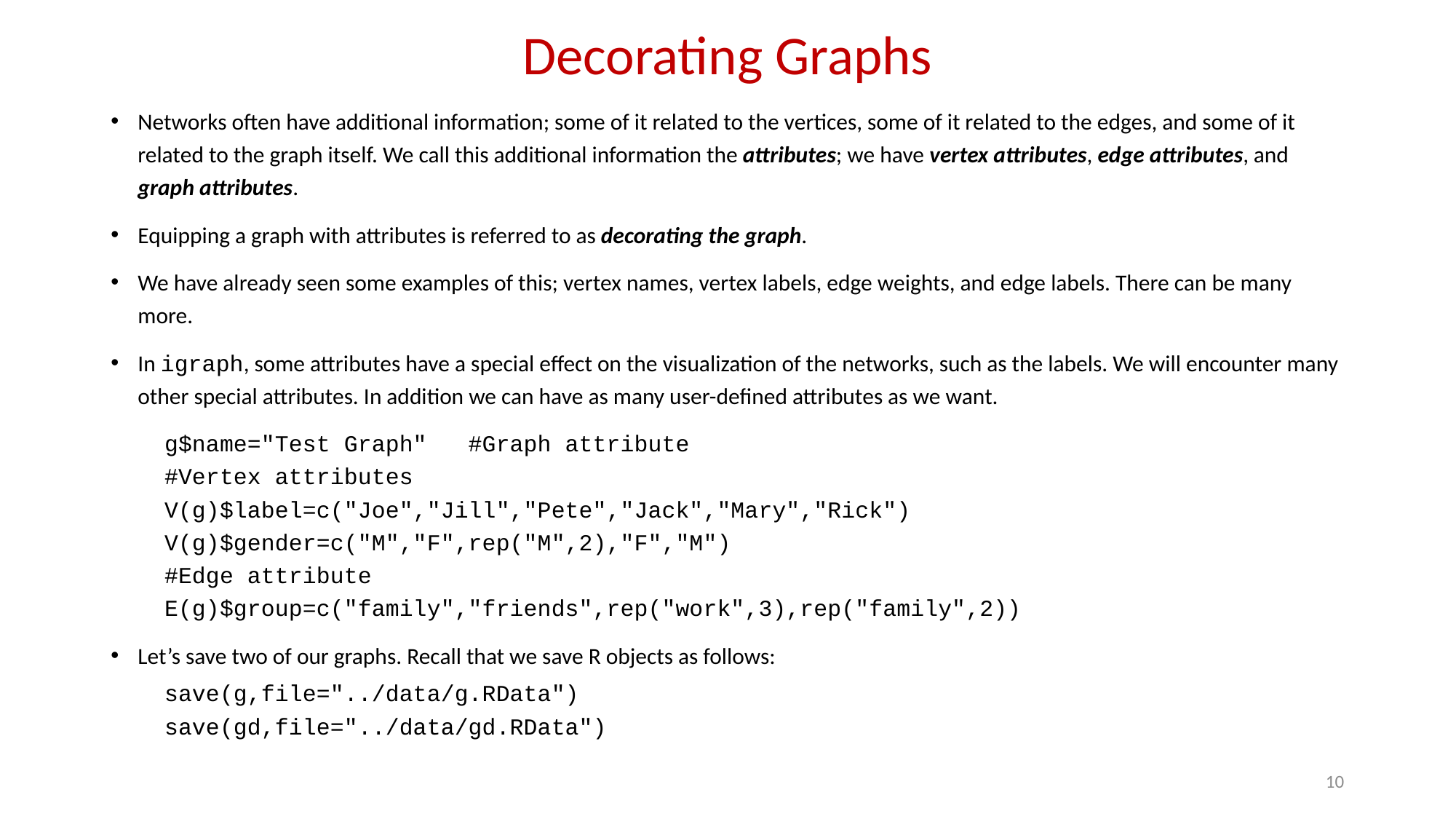

# Decorating Graphs
Networks often have additional information; some of it related to the vertices, some of it related to the edges, and some of it related to the graph itself. We call this additional information the attributes; we have vertex attributes, edge attributes, and graph attributes.
Equipping a graph with attributes is referred to as decorating the graph.
We have already seen some examples of this; vertex names, vertex labels, edge weights, and edge labels. There can be many more.
In igraph, some attributes have a special effect on the visualization of the networks, such as the labels. We will encounter many other special attributes. In addition we can have as many user-defined attributes as we want.
g$name="Test Graph"   #Graph attribute
#Vertex attributes
V(g)$label=c("Joe","Jill","Pete","Jack","Mary","Rick")
V(g)$gender=c("M","F",rep("M",2),"F","M")
#Edge attribute
E(g)$group=c("family","friends",rep("work",3),rep("family",2))
Let’s save two of our graphs. Recall that we save R objects as follows:
save(g,file="../data/g.RData")
save(gd,file="../data/gd.RData")
10